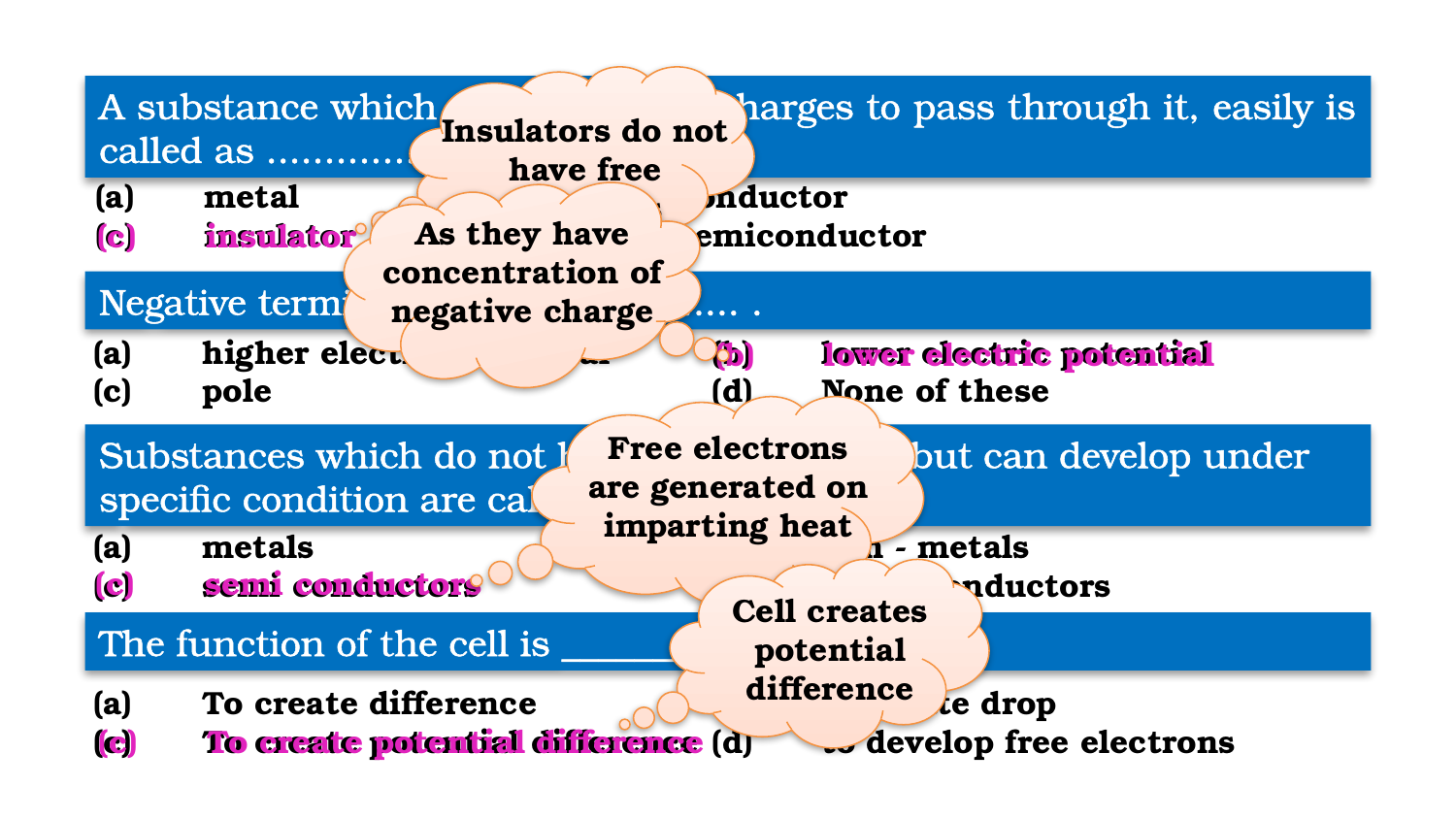

Insulators do not have free electrons
A substance which does not allow charges to pass through it, easily is called as ..................... .
(a)	metal	(b)	conductor
(c)	insulator	(d)	semiconductor

As they have concentration of negative charge
(c)	insulator
Negative terminal is called .............. .
(a)	higher electric potential	(b)	lower electric potential
(c)	pole	(d)	None of these
(b)	lower electric potential

Free electrons are generated on imparting heat
Substances which do not have free electrons, but can develop under specific condition are called .....
(a)	metals	(b)	non - metals
(c)	semi conductors	(d)	super conductors
(c)	semi conductors

Cell creates potential difference
The function of the cell is ____________
(a)	To create difference	(b)	to create drop
(c)	To create potential difference	(d)	to develop free electrons
(c)	To create potential difference